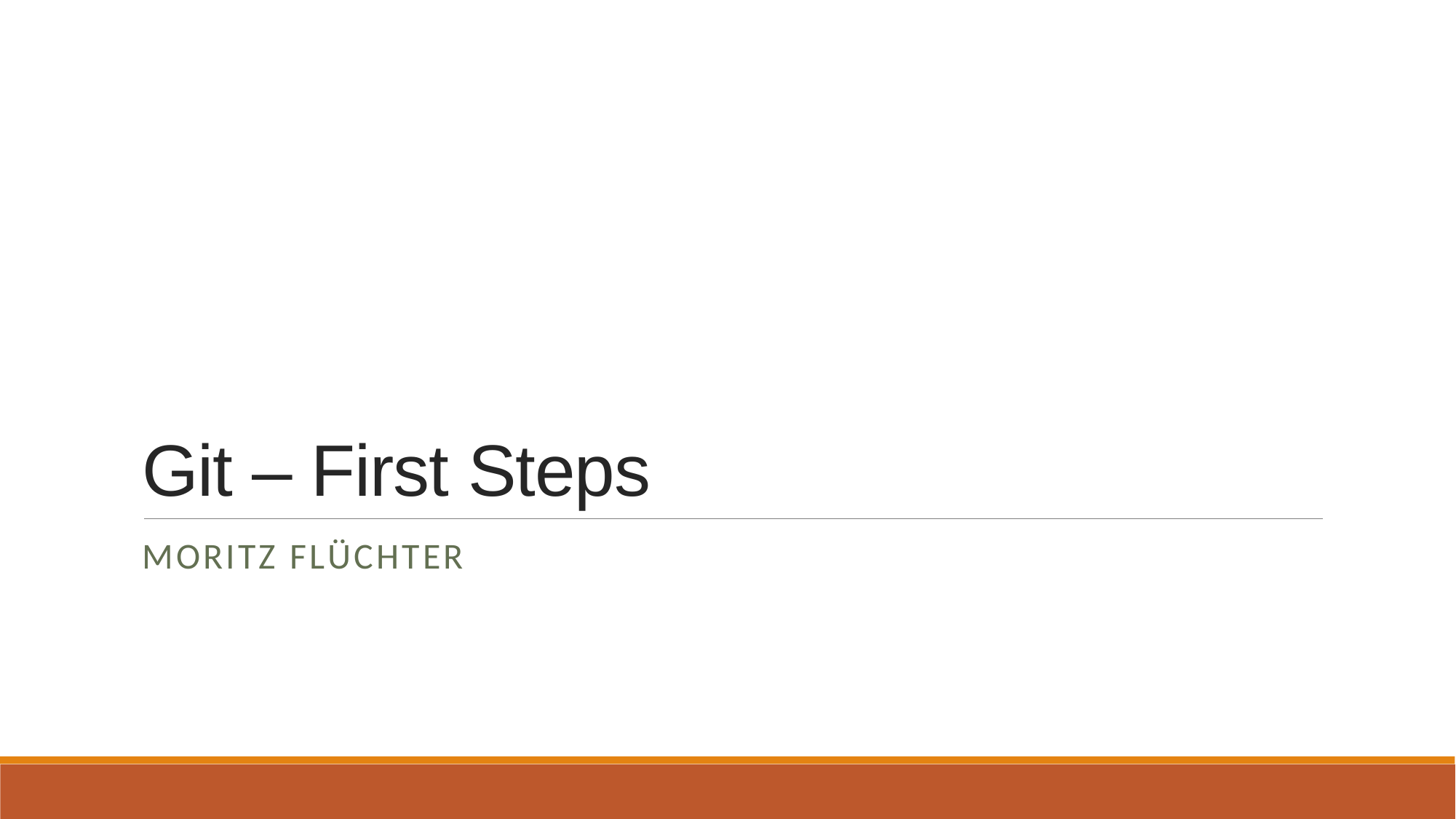

# Git – First Steps
Moritz Flüchter